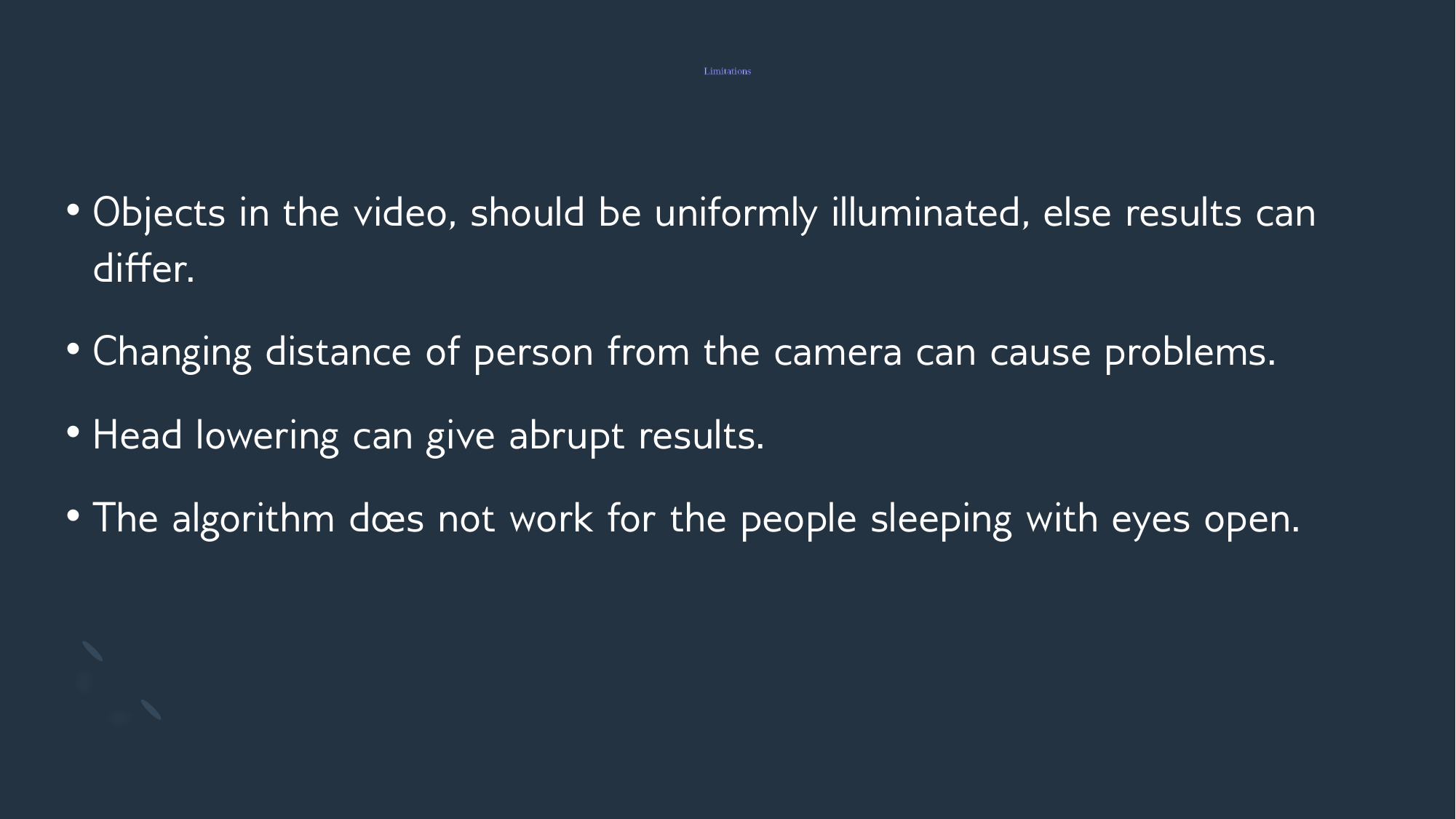

# Limitations
Objects in the video, should be uniformly illuminated, else results can differ.
Changing distance of person from the camera can cause problems.
Head lowering can give abrupt results.
The algorithm does not work for the people sleeping with eyes open.